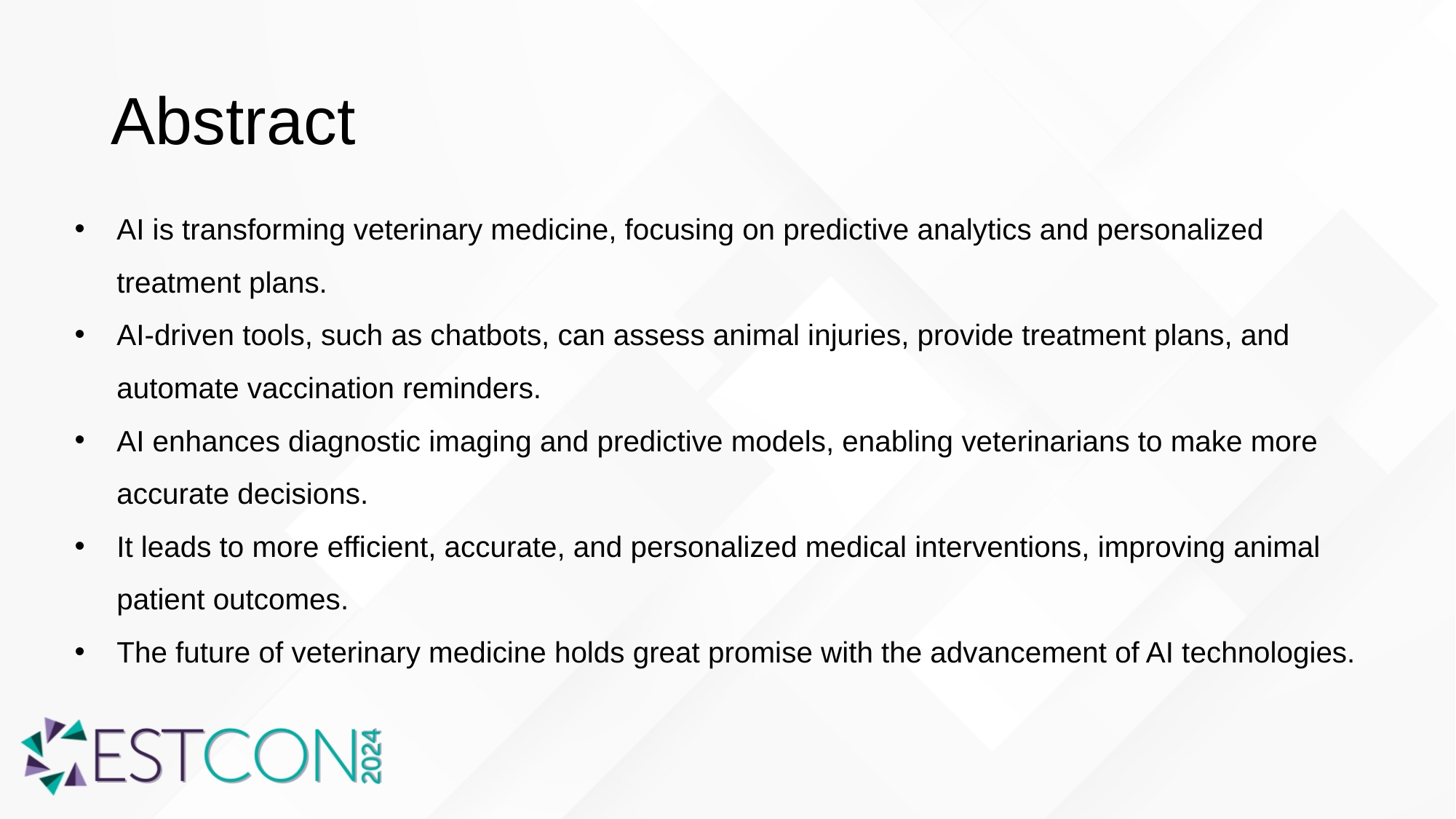

# Abstract

AI is transforming veterinary medicine, focusing on predictive analytics and personalized treatment plans.
AI-driven tools, such as chatbots, can assess animal injuries, provide treatment plans, and automate vaccination reminders.
AI enhances diagnostic imaging and predictive models, enabling veterinarians to make more accurate decisions.
It leads to more efficient, accurate, and personalized medical interventions, improving animal patient outcomes.
The future of veterinary medicine holds great promise with the advancement of AI technologies.